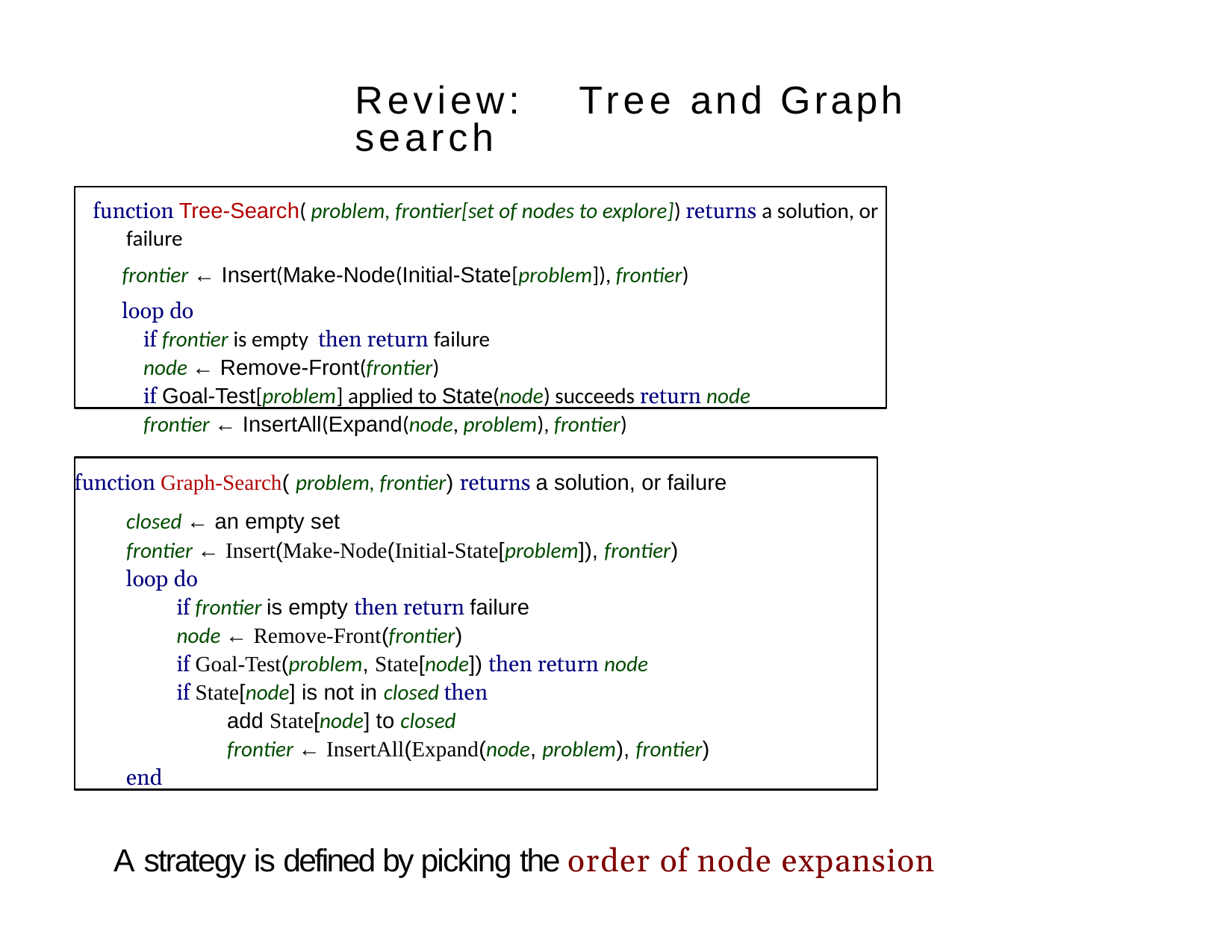

Review:	Tree and Graph search
function Tree-Search( problem, frontier[set of nodes to explore]) returns a solution, or failure
      frontier ← Insert(Make-Node(Initial-State[problem]), frontier)
      loop do
if frontier is empty  then return failure
node ← Remove-Front(frontier)
if Goal-Test[problem] applied to State(node) succeeds return node
frontier ← InsertAll(Expand(node, problem), frontier)
function Graph-Search( problem, frontier) returns a solution, or failure
closed ← an empty set
frontier ← Insert(Make-Node(Initial-State[problem]), frontier)
loop do
if frontier is empty then return failure
node ← Remove-Front(frontier)
if Goal-Test(problem, State[node]) then return node
if State[node] is not in closed then
add State[node] to closed
frontier ← InsertAll(Expand(node, problem), frontier)
end
A strategy is defined by picking the order of node expansion